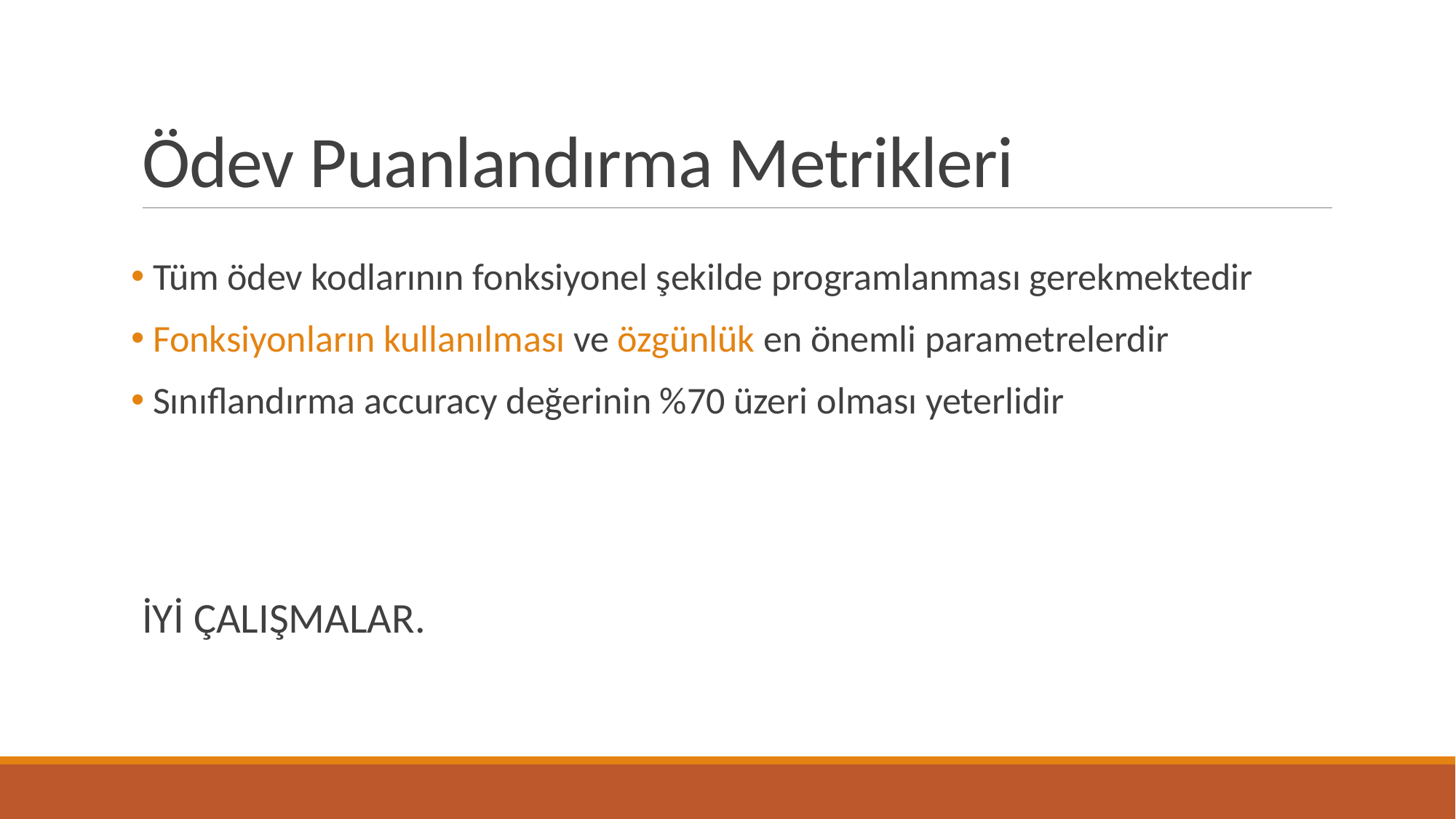

# Ödev Puanlandırma Metrikleri
 Tüm ödev kodlarının fonksiyonel şekilde programlanması gerekmektedir
 Fonksiyonların kullanılması ve özgünlük en önemli parametrelerdir
 Sınıflandırma accuracy değerinin %70 üzeri olması yeterlidir
İYİ ÇALIŞMALAR.